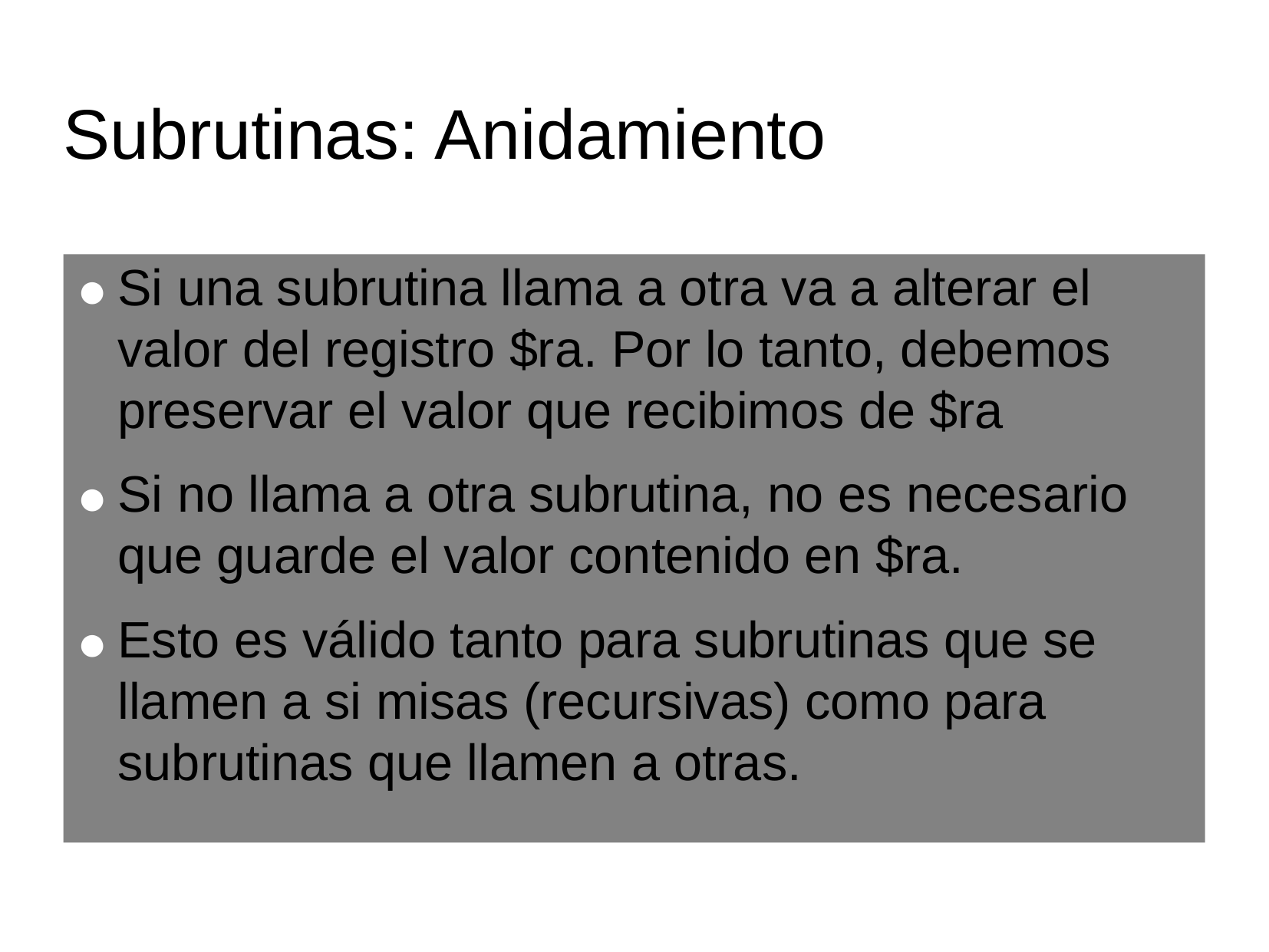

Subrutinas: Anidamiento
Si una subrutina llama a otra va a alterar el valor del registro $ra. Por lo tanto, debemos preservar el valor que recibimos de $ra
Si no llama a otra subrutina, no es necesario que guarde el valor contenido en $ra.
Esto es válido tanto para subrutinas que se llamen a si misas (recursivas) como para subrutinas que llamen a otras.